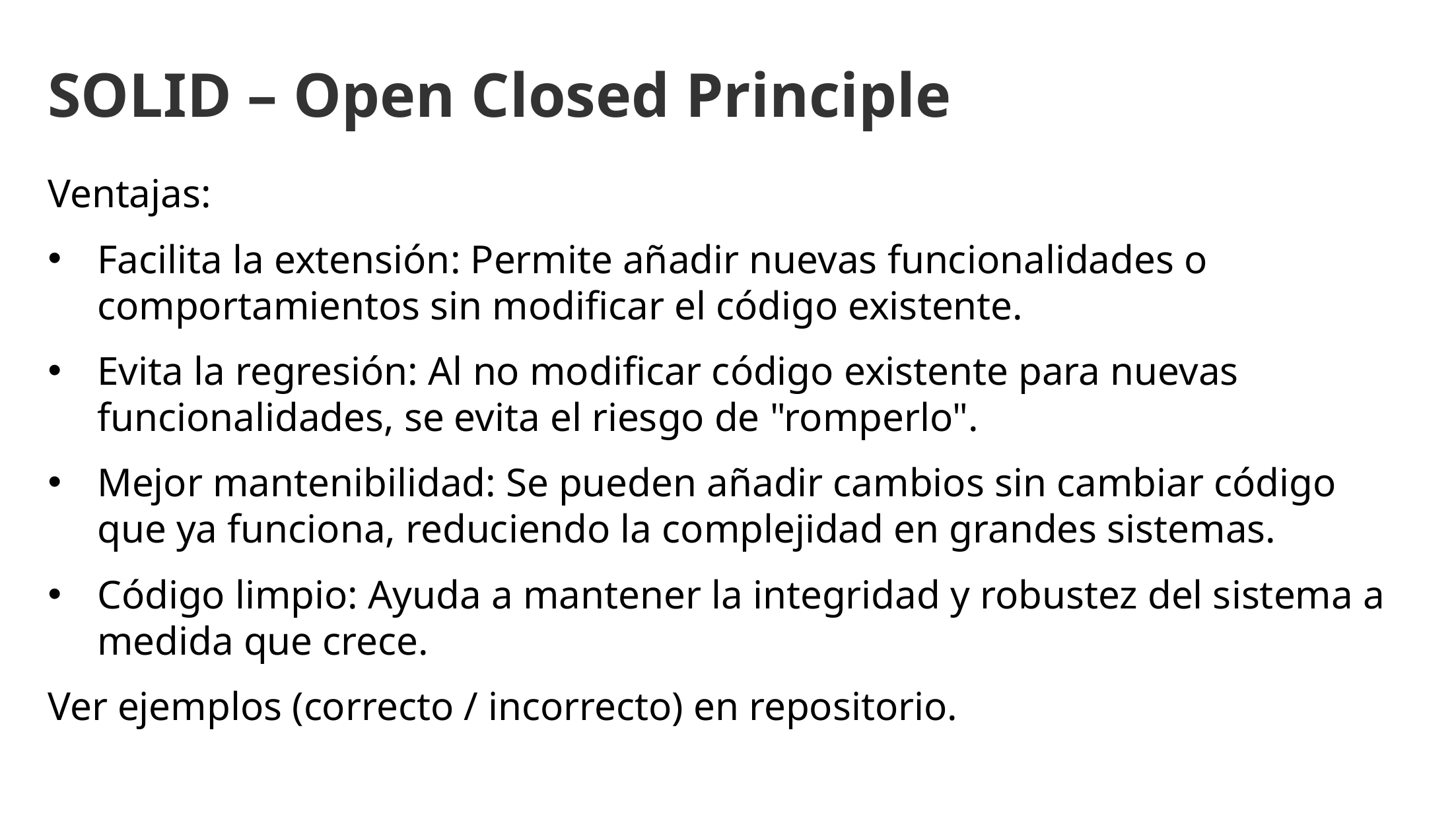

SOLID – Open Closed Principle
Ventajas:
Facilita la extensión: Permite añadir nuevas funcionalidades o comportamientos sin modificar el código existente.
Evita la regresión: Al no modificar código existente para nuevas funcionalidades, se evita el riesgo de "romperlo".
Mejor mantenibilidad: Se pueden añadir cambios sin cambiar código que ya funciona, reduciendo la complejidad en grandes sistemas.
Código limpio: Ayuda a mantener la integridad y robustez del sistema a medida que crece.
Ver ejemplos (correcto / incorrecto) en repositorio.